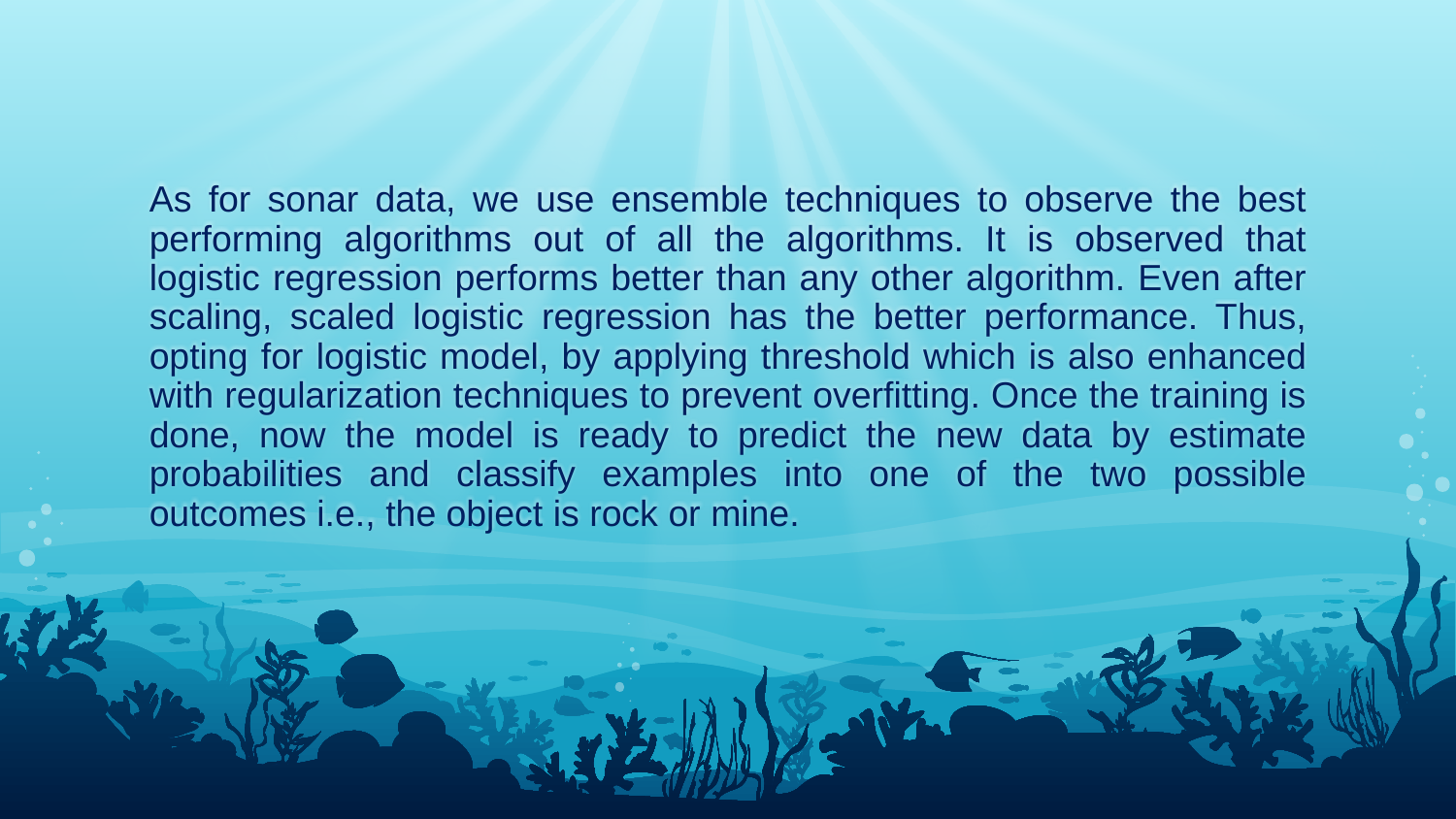

# As for sonar data, we use ensemble techniques to observe the best performing algorithms out of all the algorithms. It is observed that logistic regression performs better than any other algorithm. Even after scaling, scaled logistic regression has the better performance. Thus, opting for logistic model, by applying threshold which is also enhanced with regularization techniques to prevent overfitting. Once the training is done, now the model is ready to predict the new data by estimate probabilities and classify examples into one of the two possible outcomes i.e., the object is rock or mine.